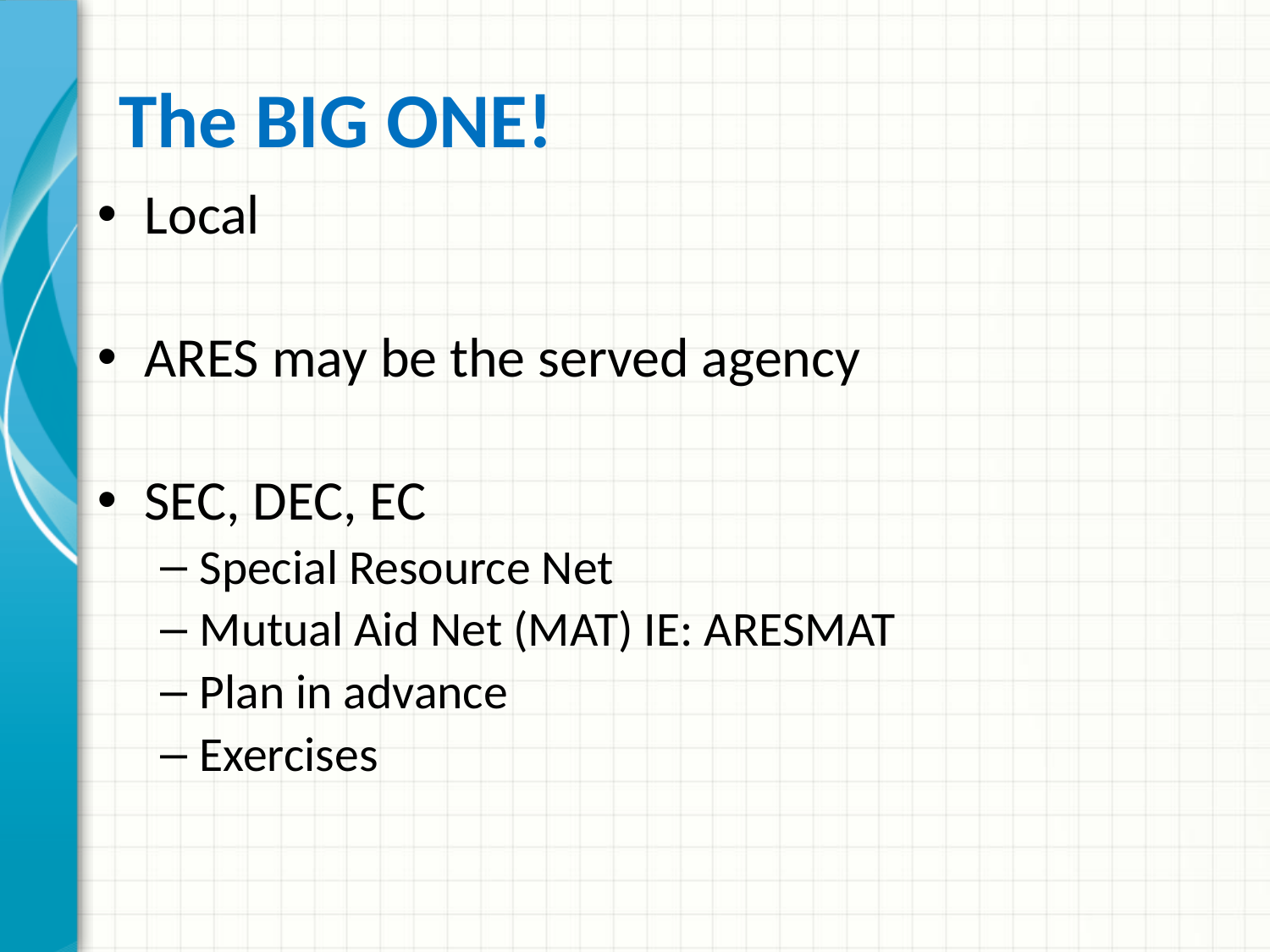

# The BIG ONE!
Local

ARES may be the served agency

SEC, DEC, EC
Special Resource Net
Mutual Aid Net (MAT) IE: ARESMAT
Plan in advance
Exercises